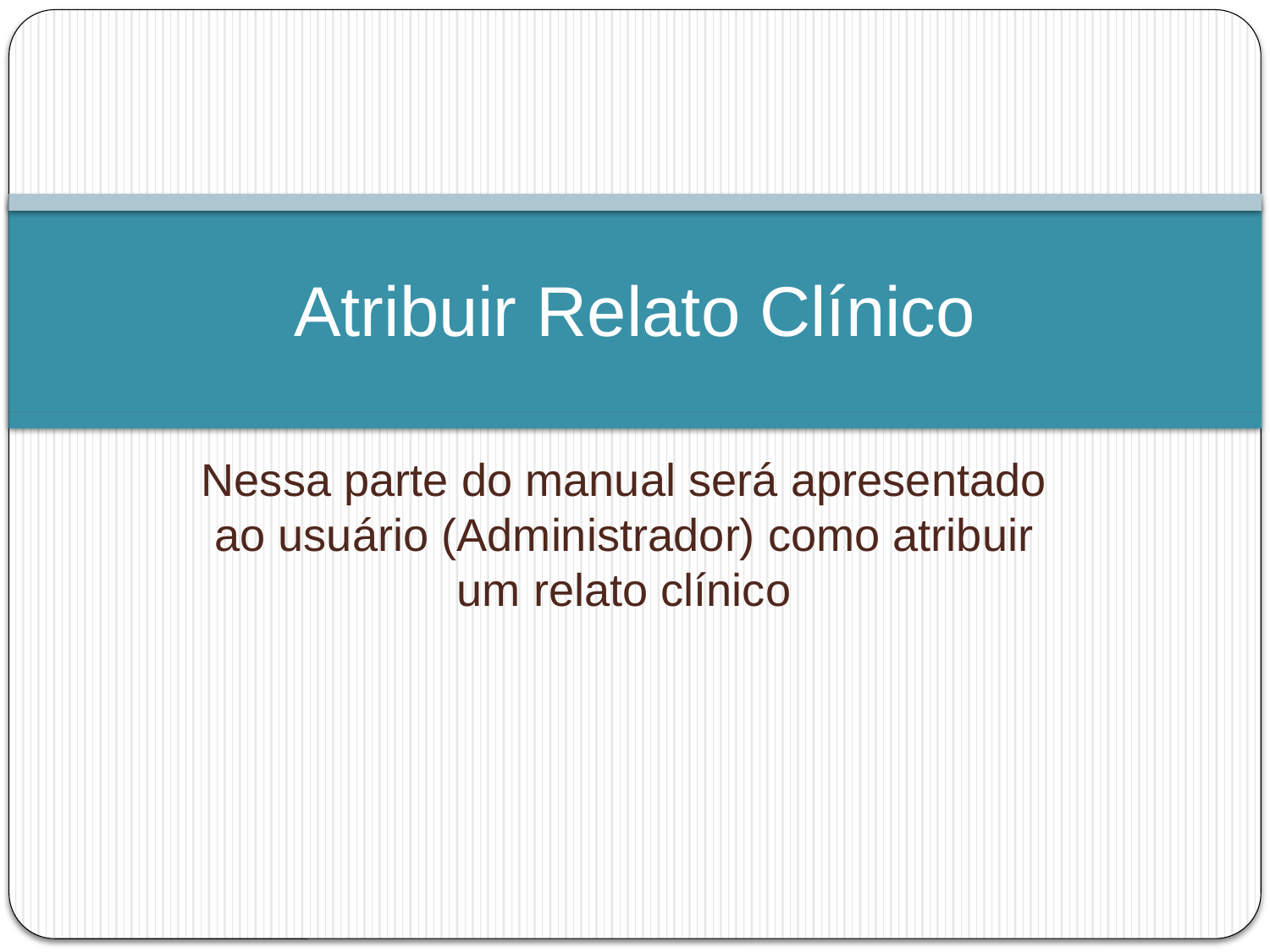

# Atribuir Relato Clínico
Nessa parte do manual será apresentado ao usuário (Administrador) como atribuir um relato clínico